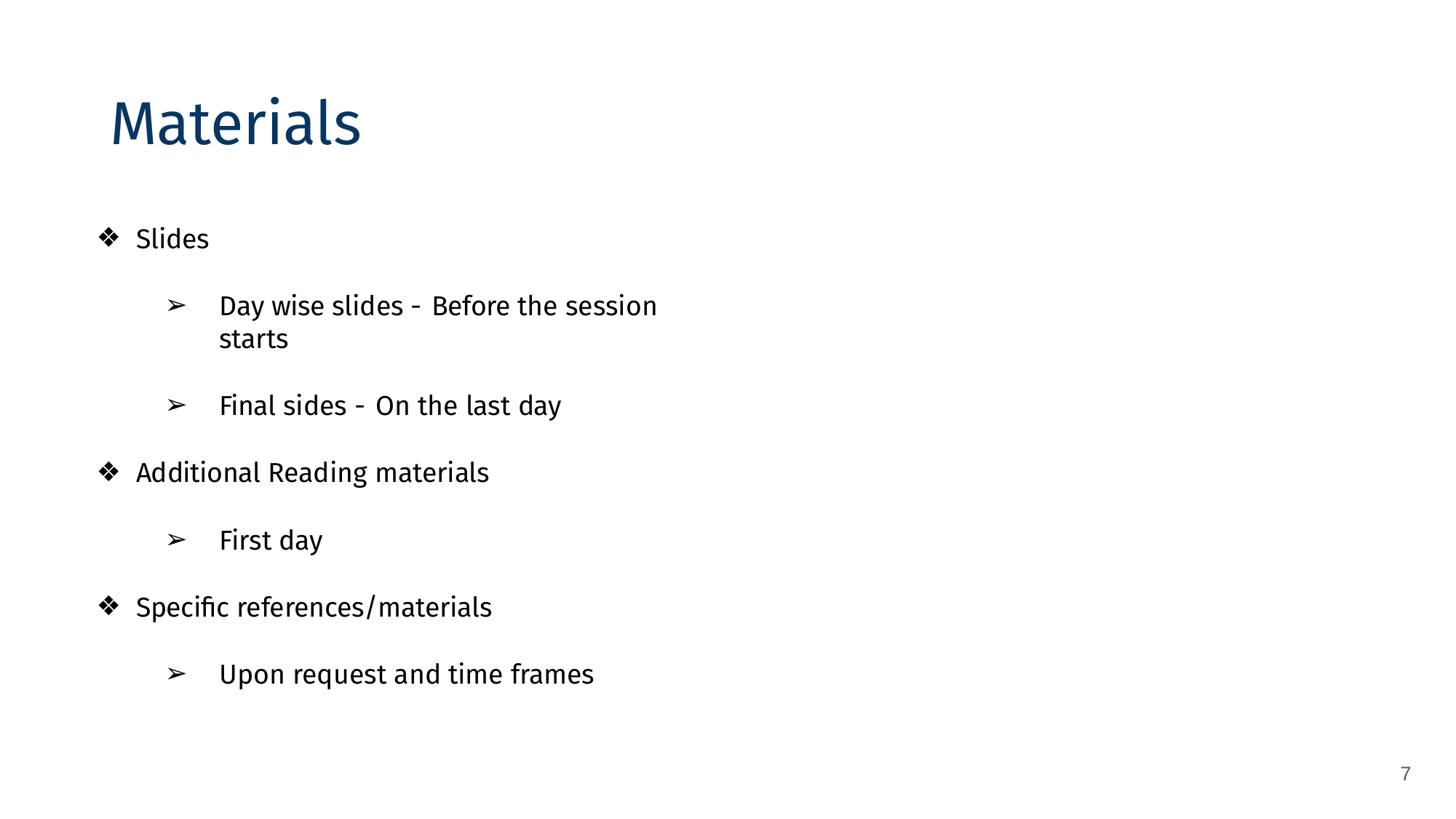

# Materials
Slides

Day wise slides - Before the session starts

Final sides - On the last day

Additional Reading materials

First day

Specific references/materials

Upon request and time frames
7